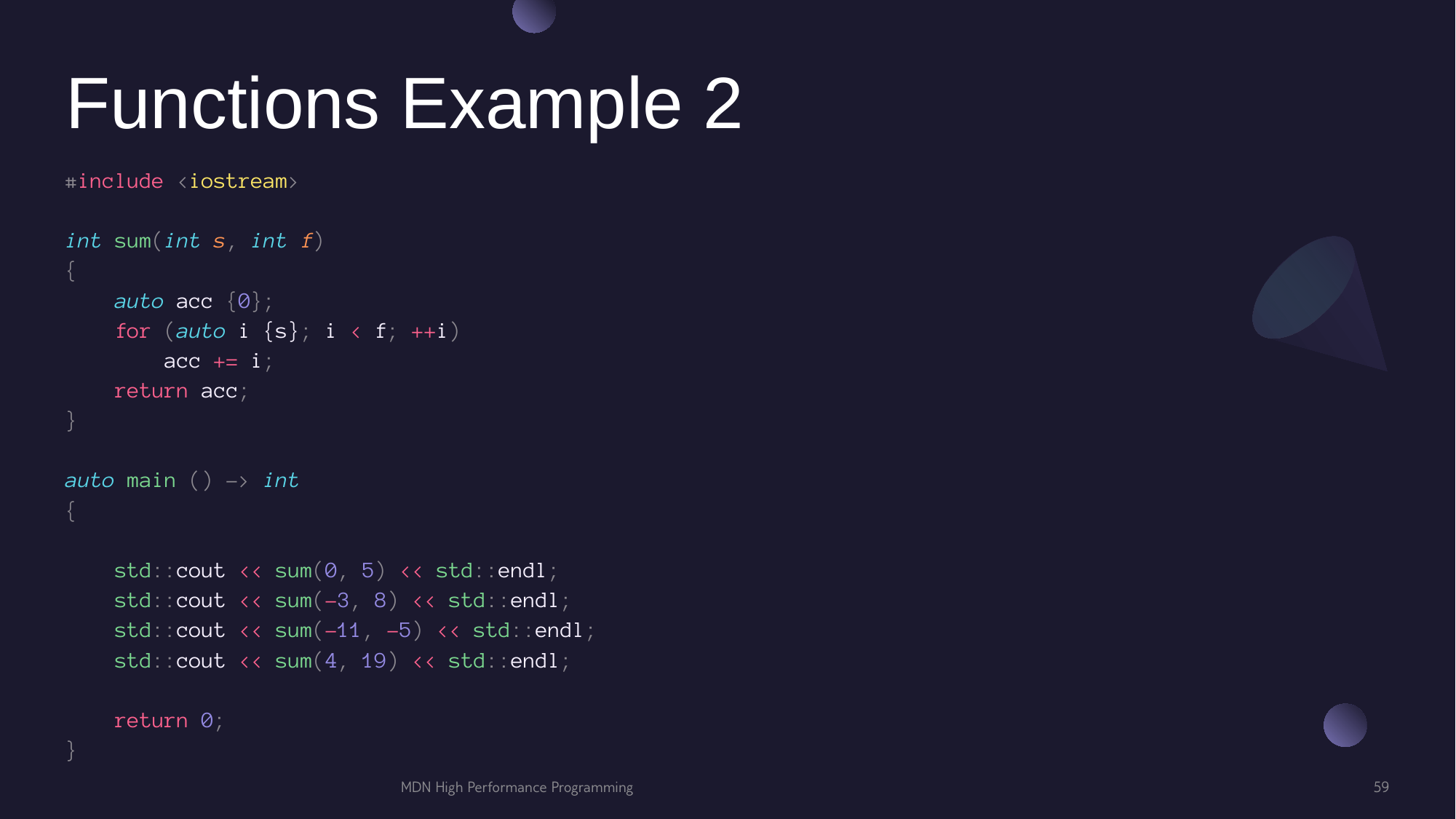

# Functions Example 2
#include <iostream>
int sum(int s, int f)
{
    auto acc {0};
    for (auto i {s}; i < f; ++i)
        acc += i;
    return acc;
}
auto main () -> int
{
    std::cout << sum(0, 5) << std::endl;
    std::cout << sum(-3, 8) << std::endl;
    std::cout << sum(-11, -5) << std::endl;
    std::cout << sum(4, 19) << std::endl;
    return 0;
}

MDN High Performance Programming
59